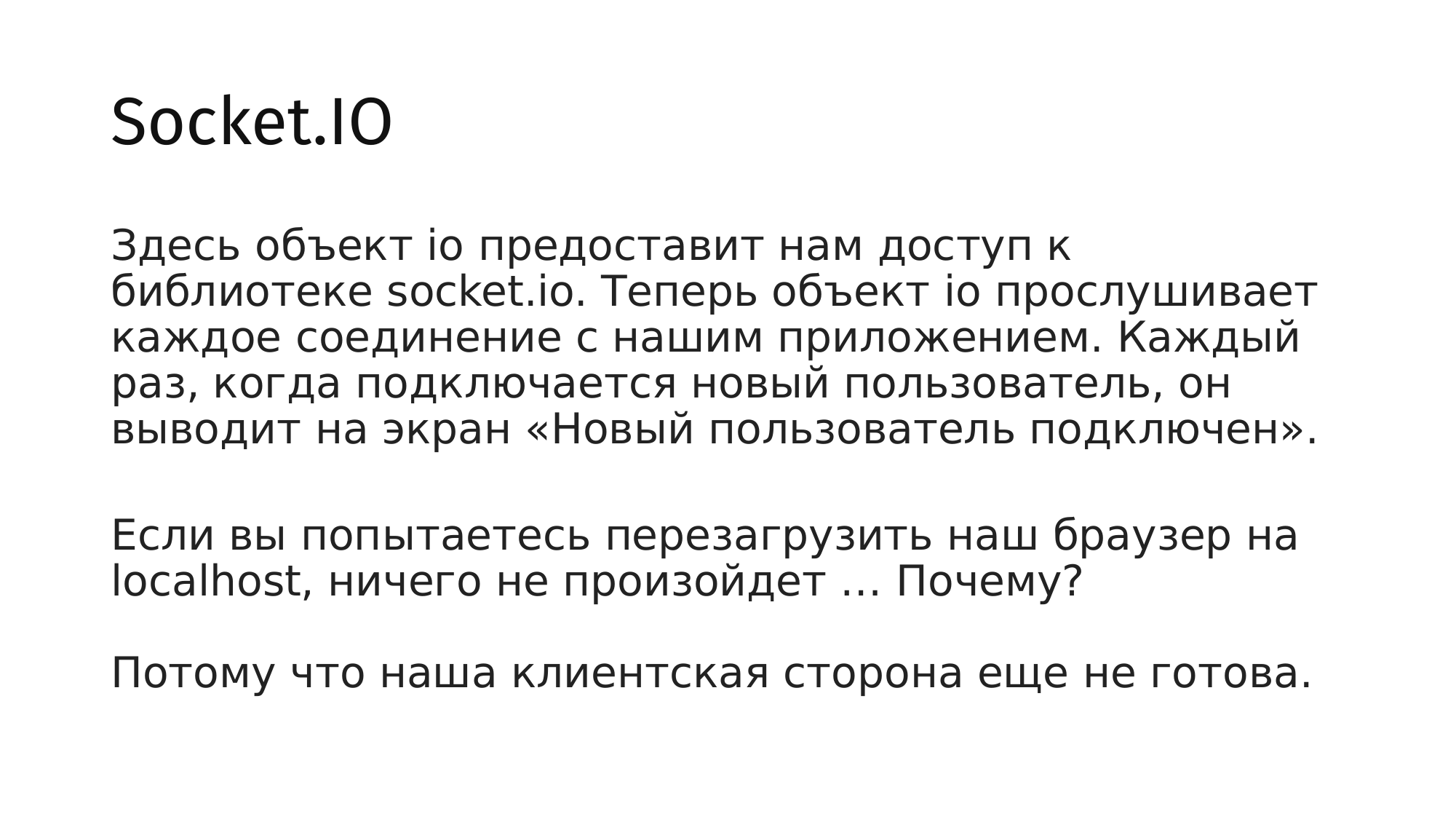

# Socket.IO
Здесь объект io предоставит нам доступ к библиотеке socket.io. Теперь объект io прослушивает каждое соединение с нашим приложением. Каждый раз, когда подключается новый пользователь, он выводит на экран «Новый пользователь подключен».
Если вы попытаетесь перезагрузить наш браузер на localhost, ничего не произойдет … Почему?
Потому что наша клиентская сторона еще не готова.